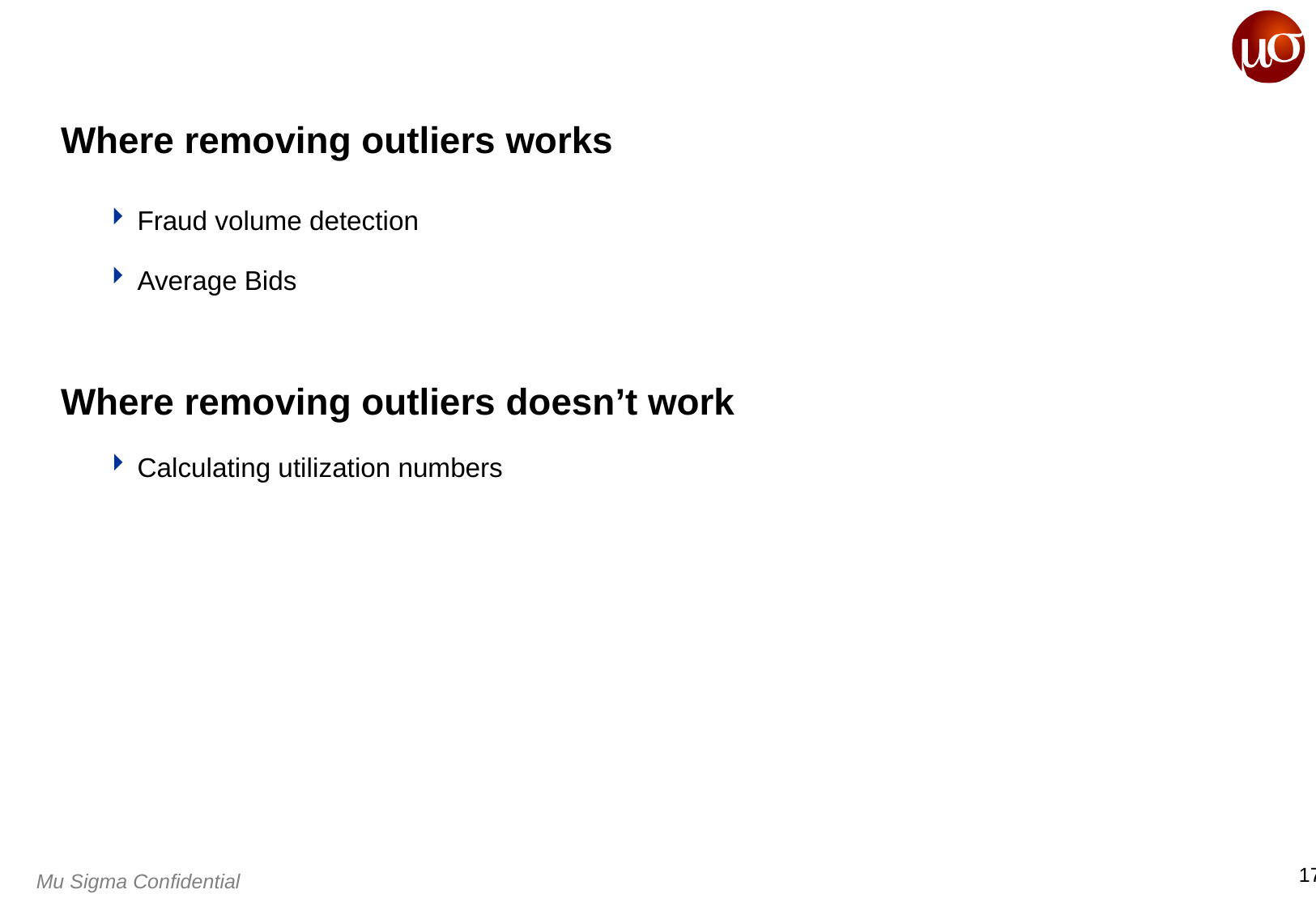

# Where removing outliers works
Fraud volume detection
Average Bids

Where removing outliers doesn’t work
Calculating utilization numbers